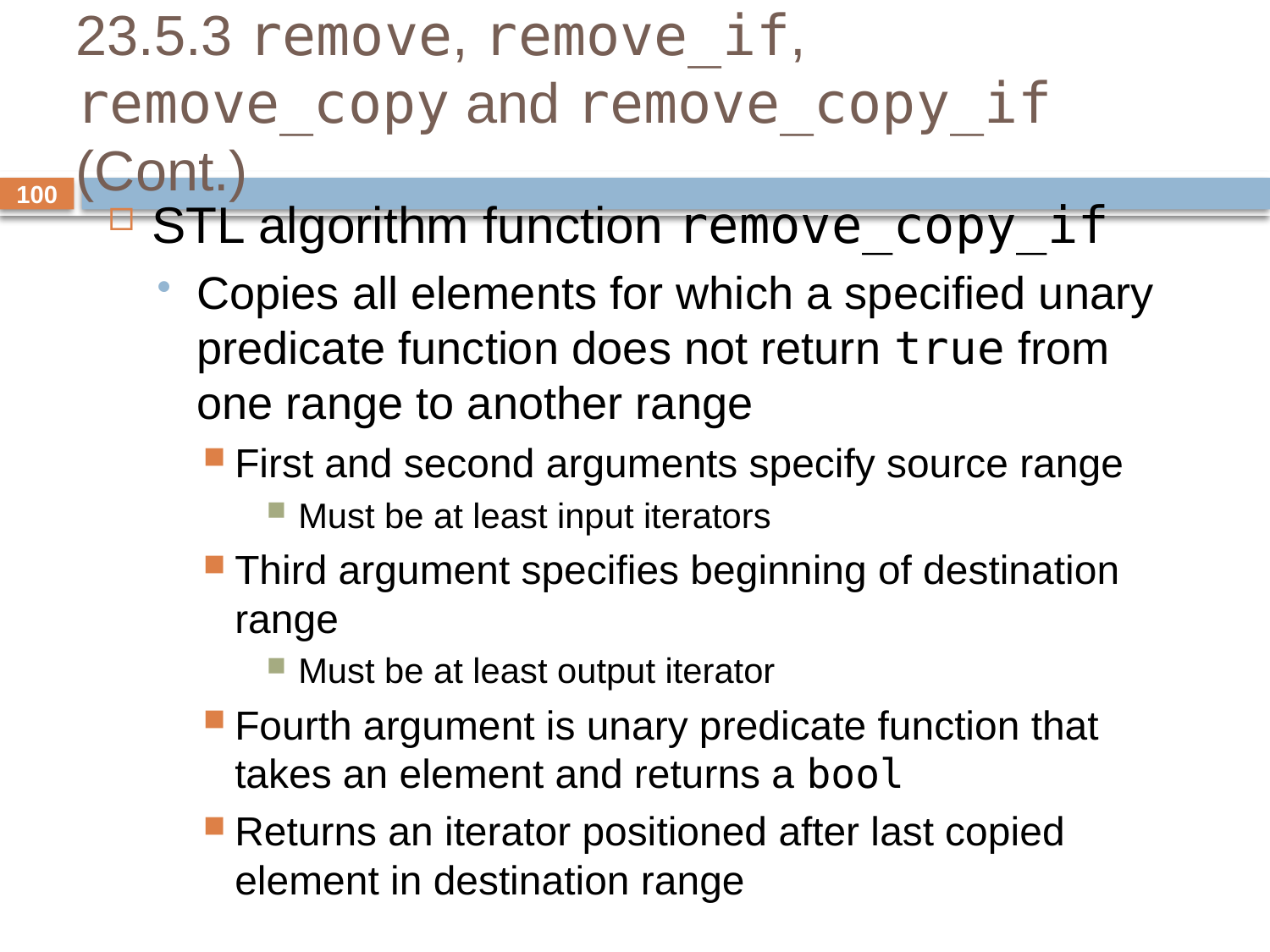

# 23.5.3 remove, remove_if, remove_copy and remove_copy_if (Cont.)
STL algorithm function remove_copy_if
Copies all elements for which a specified unary predicate function does not return true from one range to another range
First and second arguments specify source range
Must be at least input iterators
Third argument specifies beginning of destination range
Must be at least output iterator
Fourth argument is unary predicate function that takes an element and returns a bool
Returns an iterator positioned after last copied element in destination range
100